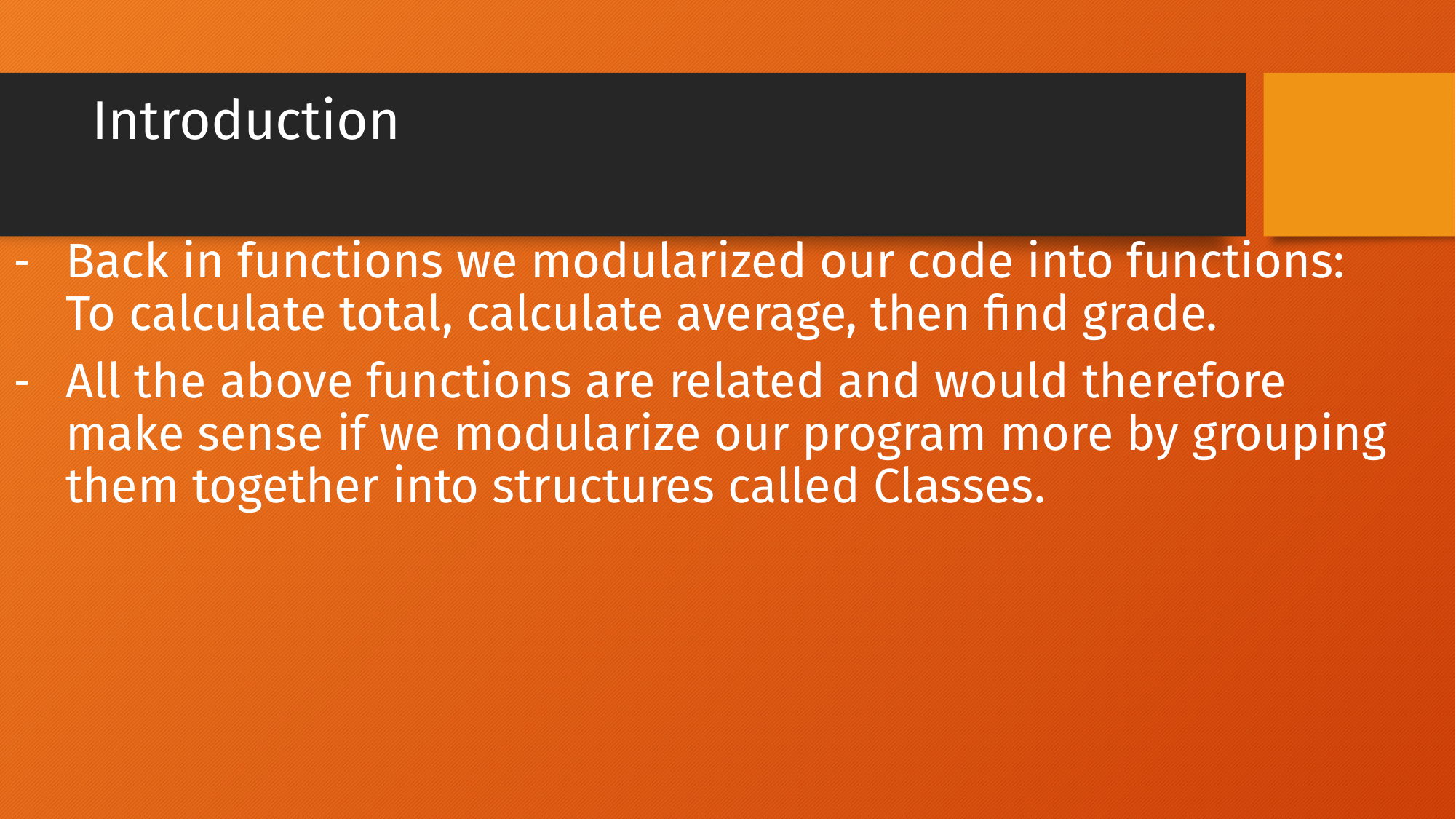

# Introduction
Back in functions we modularized our code into functions: To calculate total, calculate average, then find grade.
All the above functions are related and would therefore make sense if we modularize our program more by grouping them together into structures called Classes.